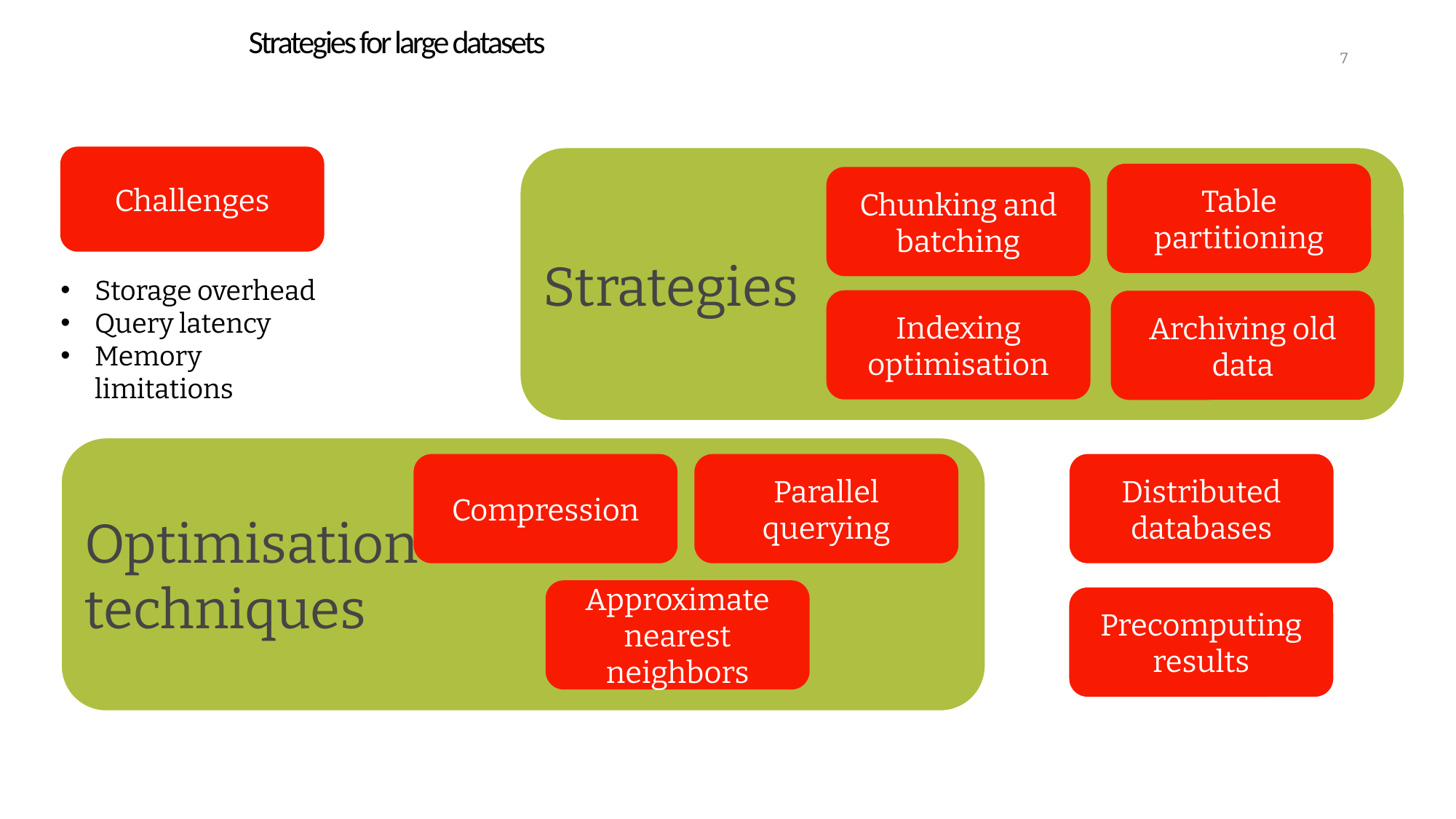

# Strategies for large datasets
7
Challenges
Strategies
Table partitioning
Chunking and batching
Storage overhead
Query latency
Memory limitations
Indexing optimisation
Archiving old data
Optimisation
techniques
Compression
Parallel querying
Distributed databases
Approximate nearest neighbors
Precomputing results